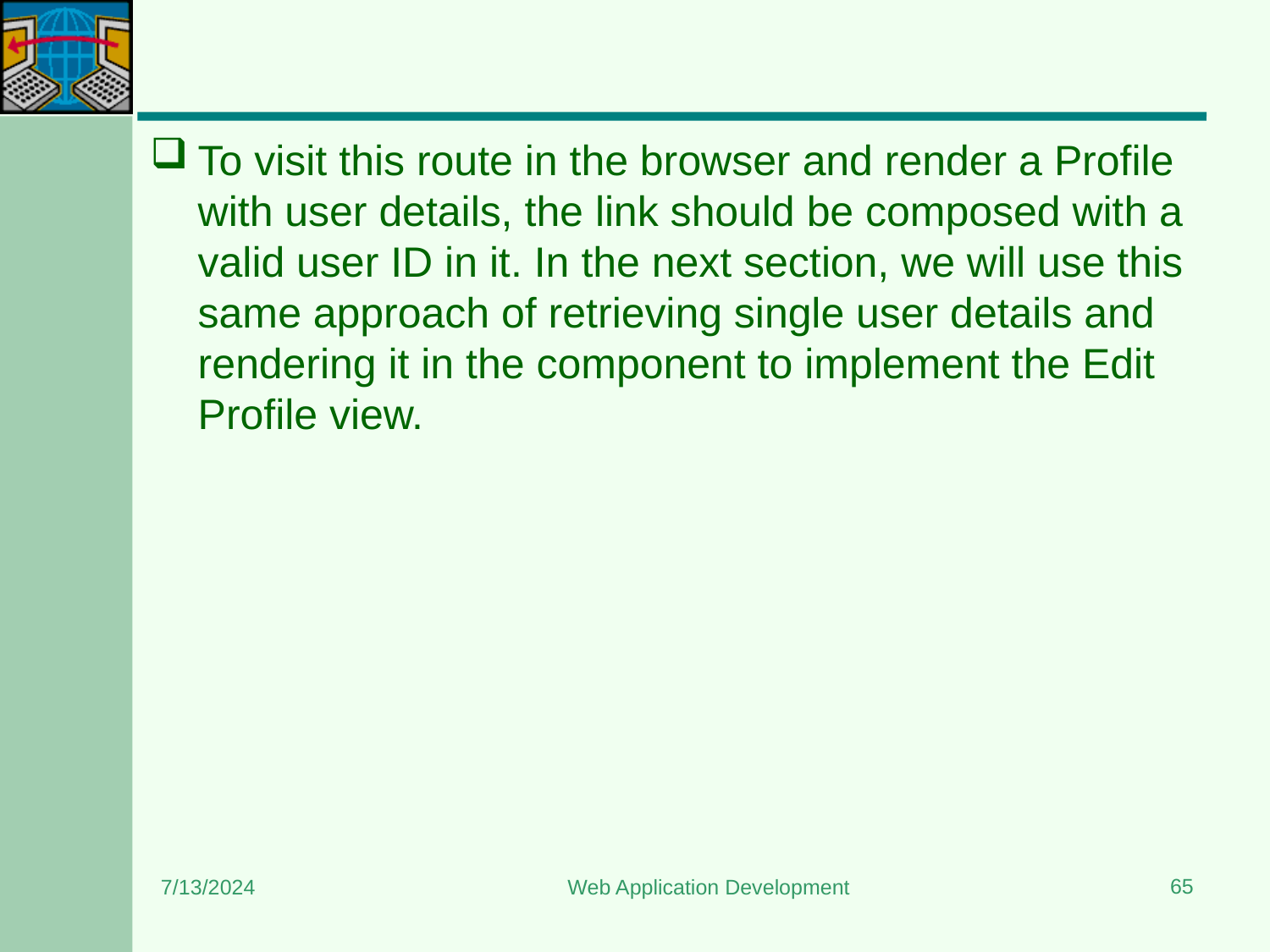

#
To visit this route in the browser and render a Profile with user details, the link should be composed with a valid user ID in it. In the next section, we will use this same approach of retrieving single user details and rendering it in the component to implement the Edit Profile view.
65
7/13/2024
Web Application Development